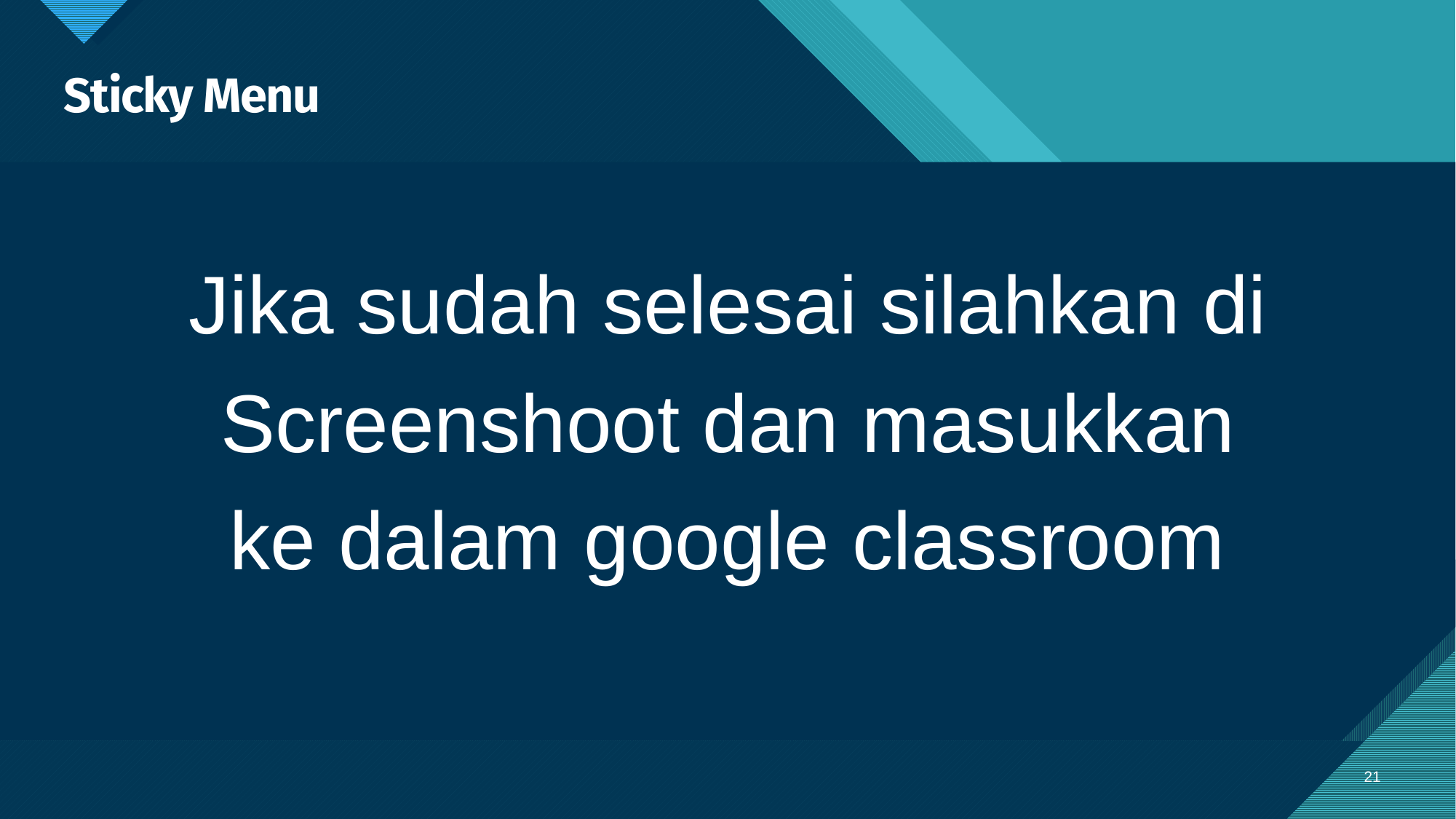

# Sticky Menu
Jika sudah selesai silahkan di Screenshoot dan masukkan ke dalam google classroom
21